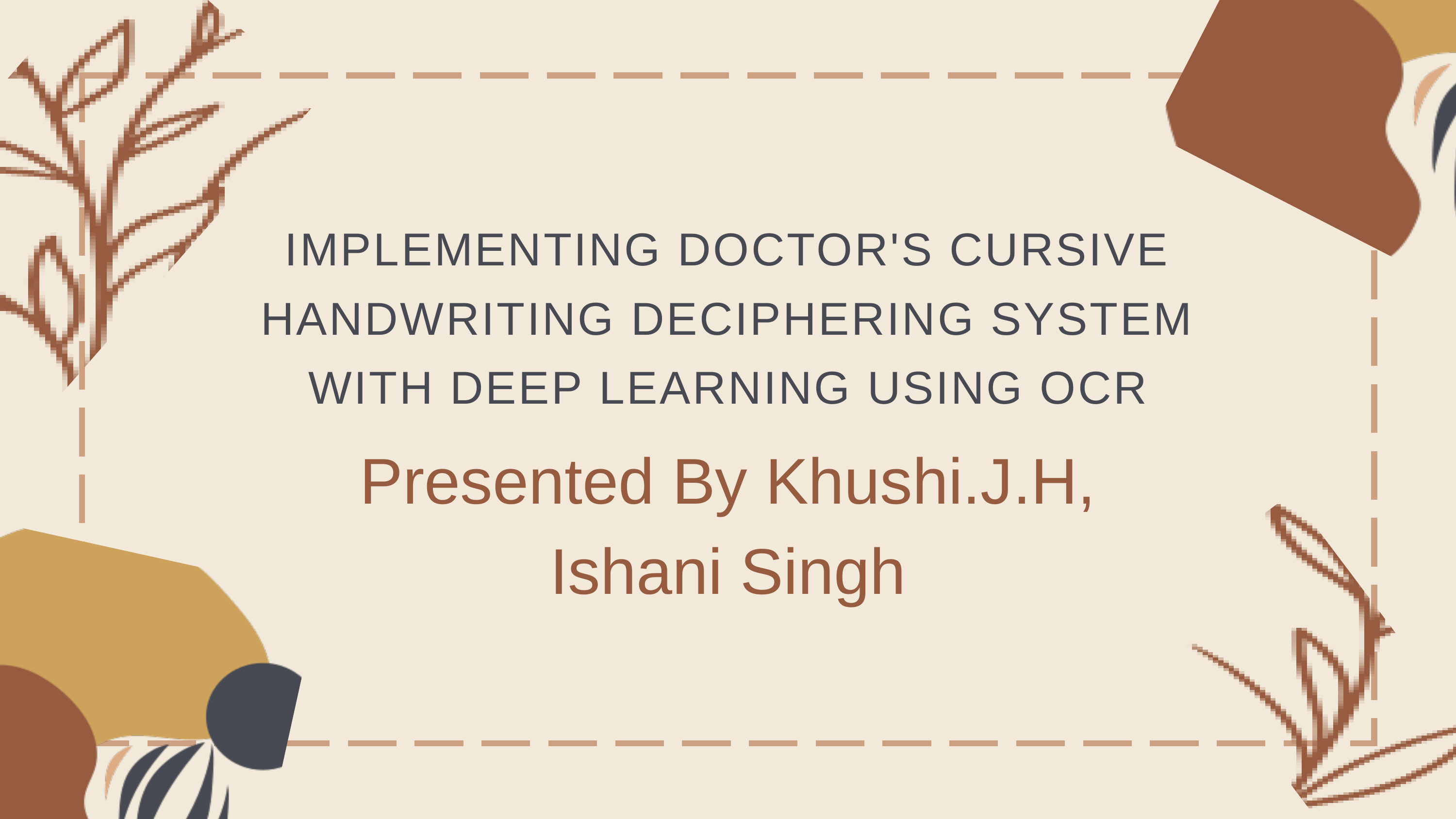

IMPLEMENTING DOCTOR'S CURSIVE HANDWRITING DECIPHERING SYSTEM WITH DEEP LEARNING USING OCR
Presented By Khushi.J.H, Ishani Singh